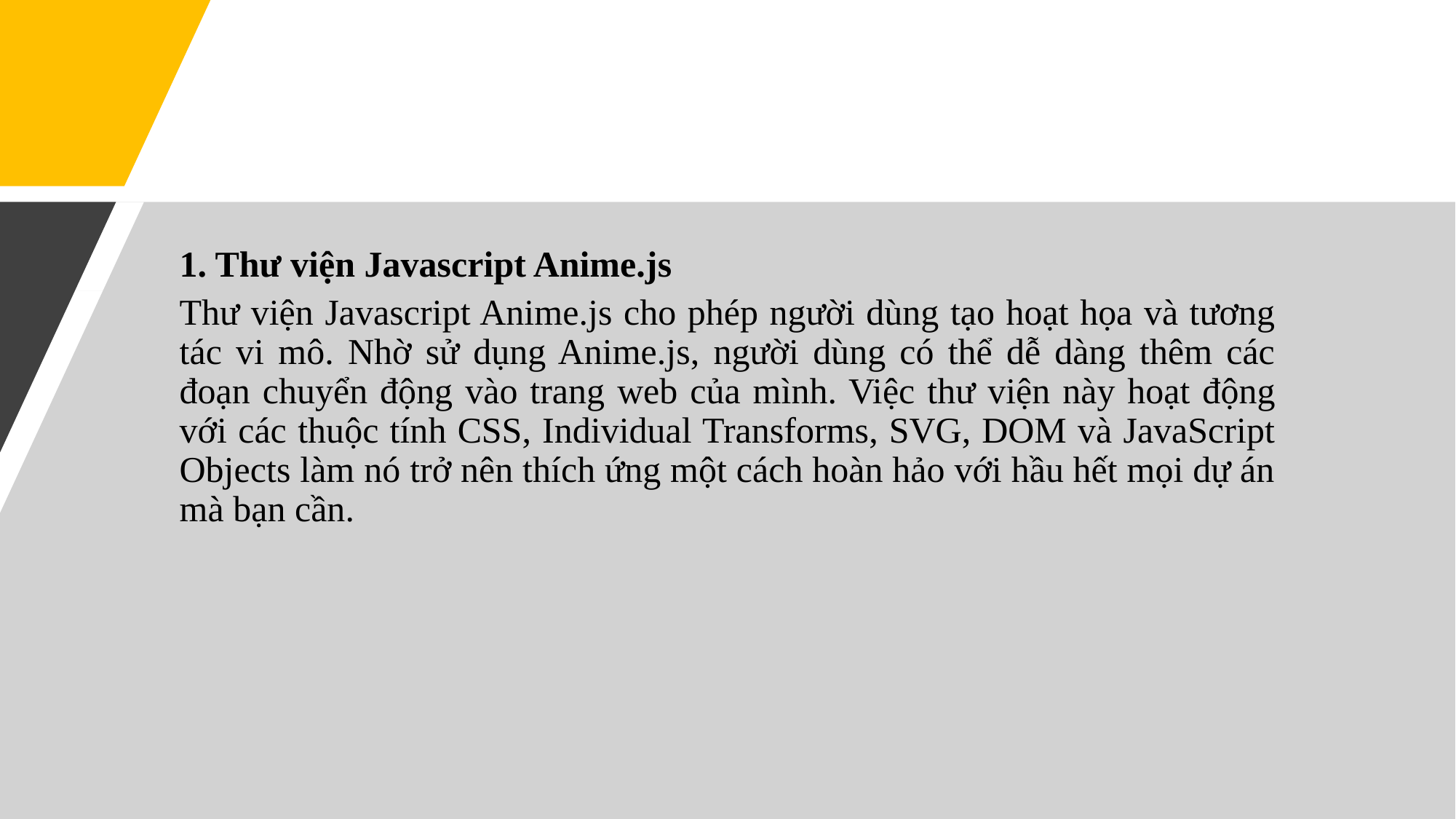

1. Thư viện Javascript Anime.js
Thư viện Javascript Anime.js cho phép người dùng tạo hoạt họa và tương tác vi mô. Nhờ sử dụng Anime.js, người dùng có thể dễ dàng thêm các đoạn chuyển động vào trang web của mình. Việc thư viện này hoạt động với các thuộc tính CSS, Individual Transforms, SVG, DOM và JavaScript Objects làm nó trở nên thích ứng một cách hoàn hảo với hầu hết mọi dự án mà bạn cần.